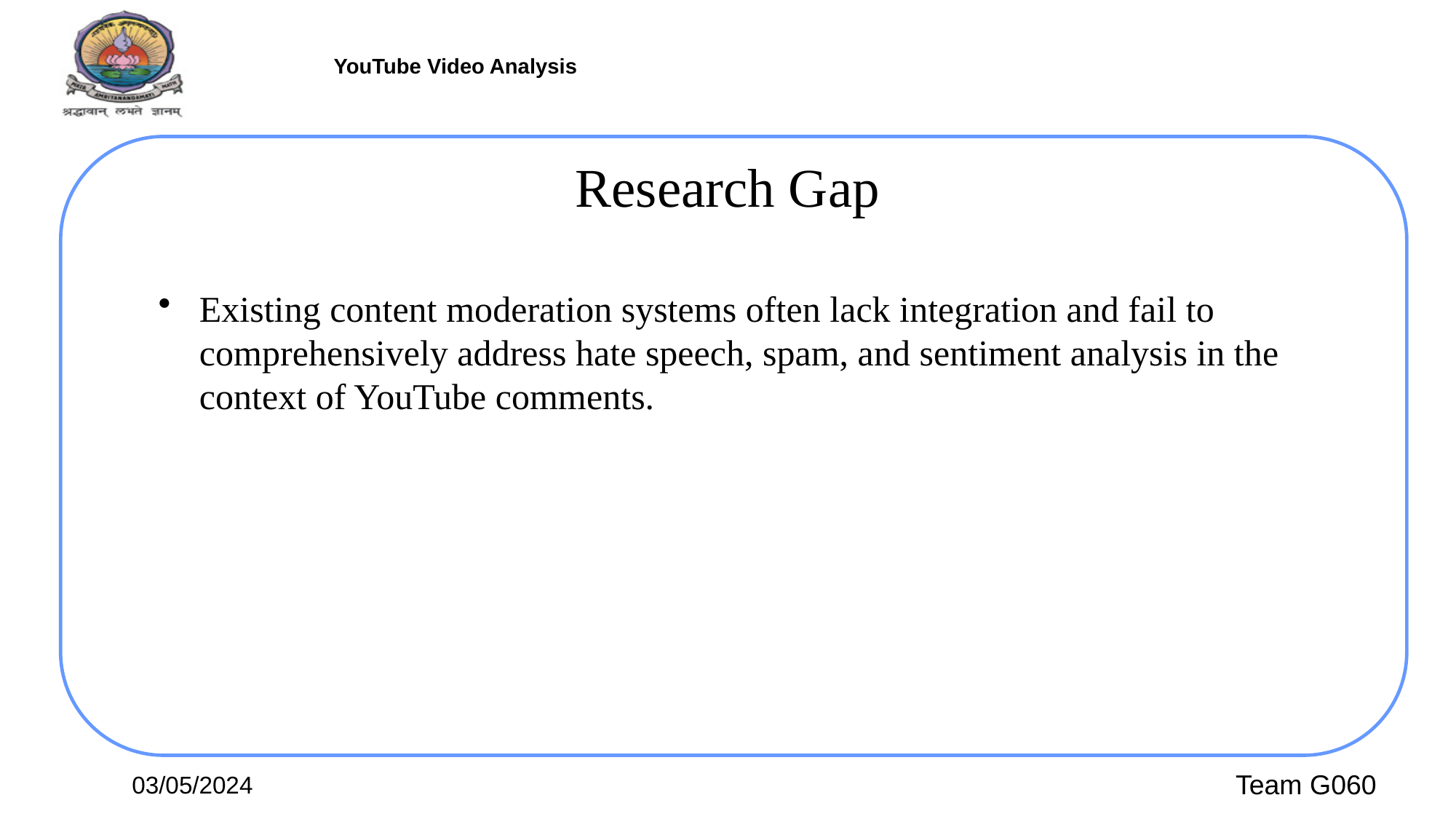

# Research Gap
Existing content moderation systems often lack integration and fail to comprehensively address hate speech, spam, and sentiment analysis in the context of YouTube comments.